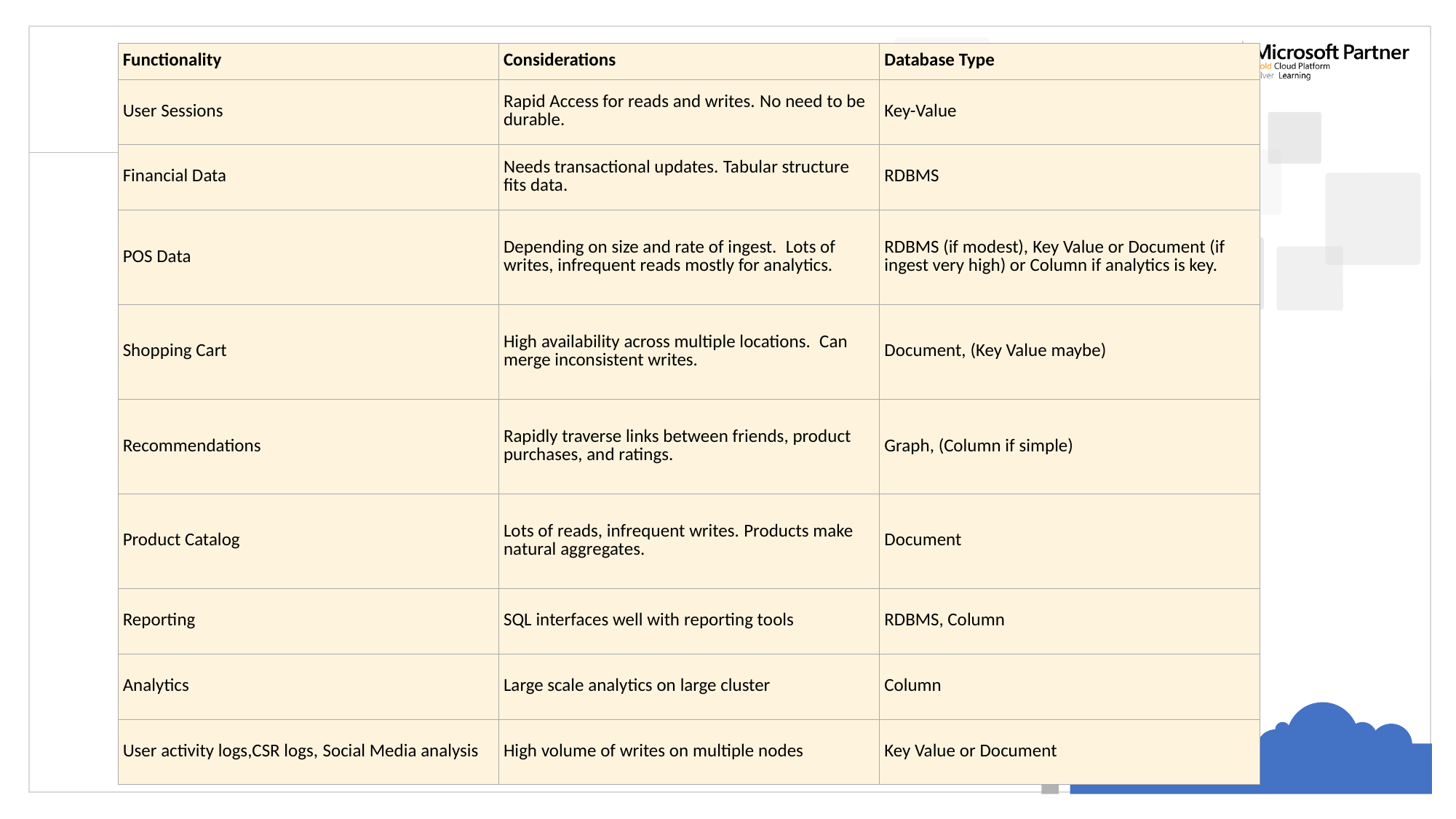

| Functionality | Considerations | Database Type |
| --- | --- | --- |
| User Sessions | Rapid Access for reads and writes. No need to be durable. | Key-Value |
| Financial Data | Needs transactional updates. Tabular structure fits data. | RDBMS |
| POS Data | Depending on size and rate of ingest.  Lots of writes, infrequent reads mostly for analytics. | RDBMS (if modest), Key Value or Document (if ingest very high) or Column if analytics is key. |
| Shopping Cart | High availability across multiple locations.  Can merge inconsistent writes. | Document, (Key Value maybe) |
| Recommendations | Rapidly traverse links between friends, product purchases, and ratings. | Graph, (Column if simple) |
| Product Catalog | Lots of reads, infrequent writes. Products make natural aggregates. | Document |
| Reporting | SQL interfaces well with reporting tools | RDBMS, Column |
| Analytics | Large scale analytics on large cluster | Column |
| User activity logs,CSR logs, Social Media analysis | High volume of writes on multiple nodes | Key Value or Document |
#